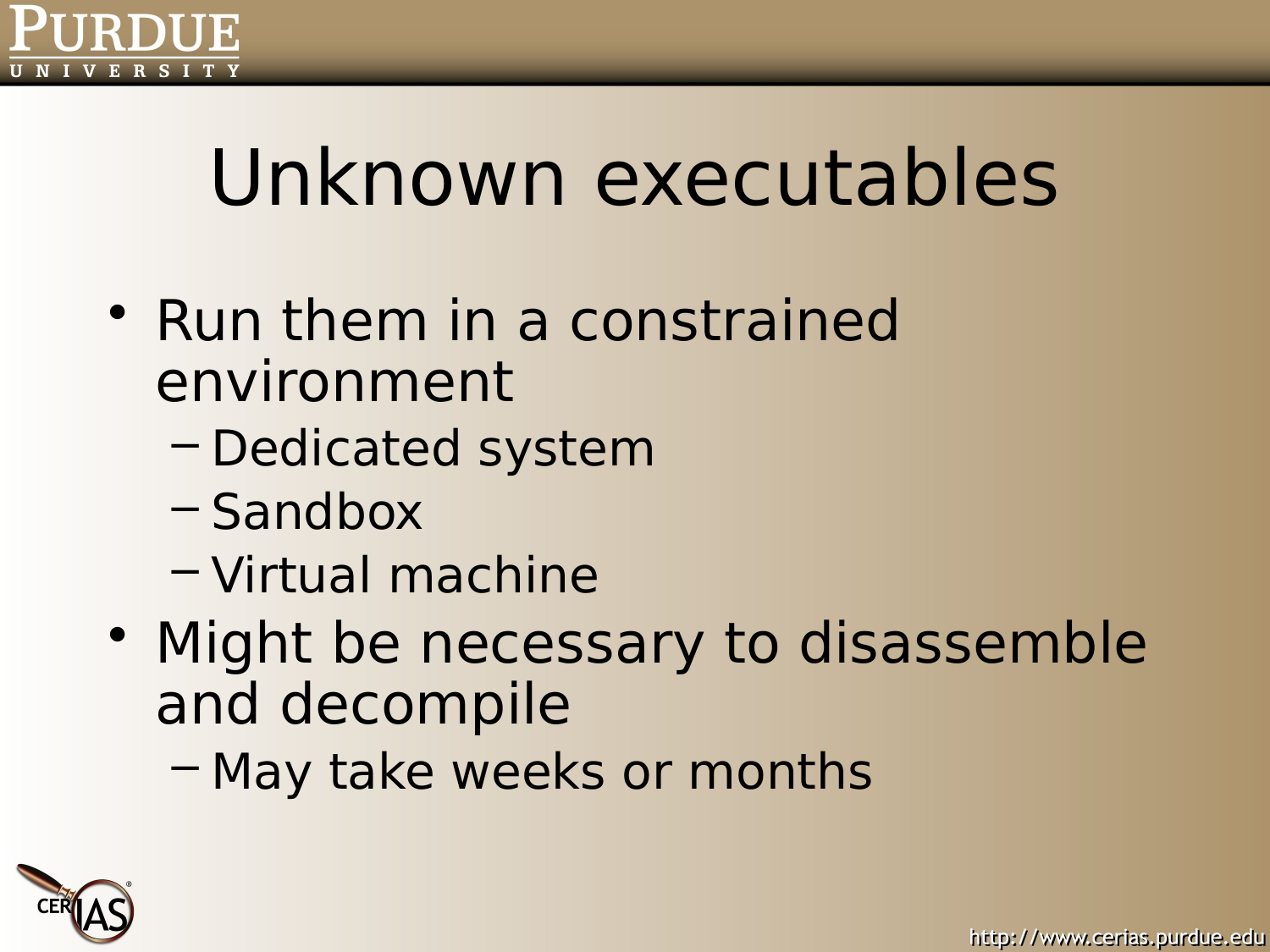

# Unknown executables
Run them in a constrained environment
Dedicated system
Sandbox
Virtual machine
Might be necessary to disassemble and decompile
May take weeks or months